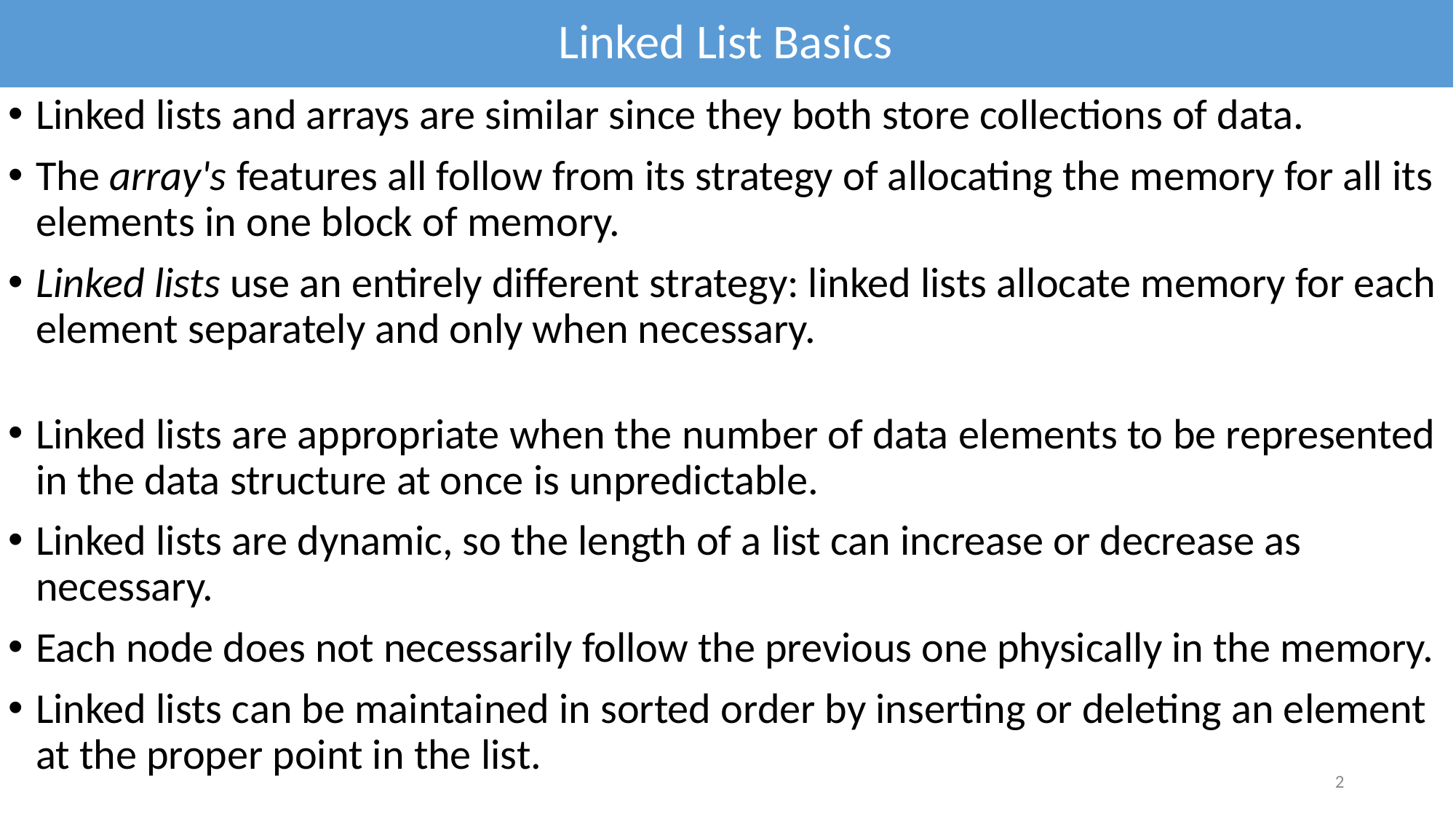

Linked List Basics
Linked lists and arrays are similar since they both store collections of data.
The array's features all follow from its strategy of allocating the memory for all its elements in one block of memory.
Linked lists use an entirely different strategy: linked lists allocate memory for each element separately and only when necessary.

Linked lists are appropriate when the number of data elements to be represented in the data structure at once is unpredictable.
Linked lists are dynamic, so the length of a list can increase or decrease as necessary.
Each node does not necessarily follow the previous one physically in the memory.
Linked lists can be maintained in sorted order by inserting or deleting an element at the proper point in the list.
2